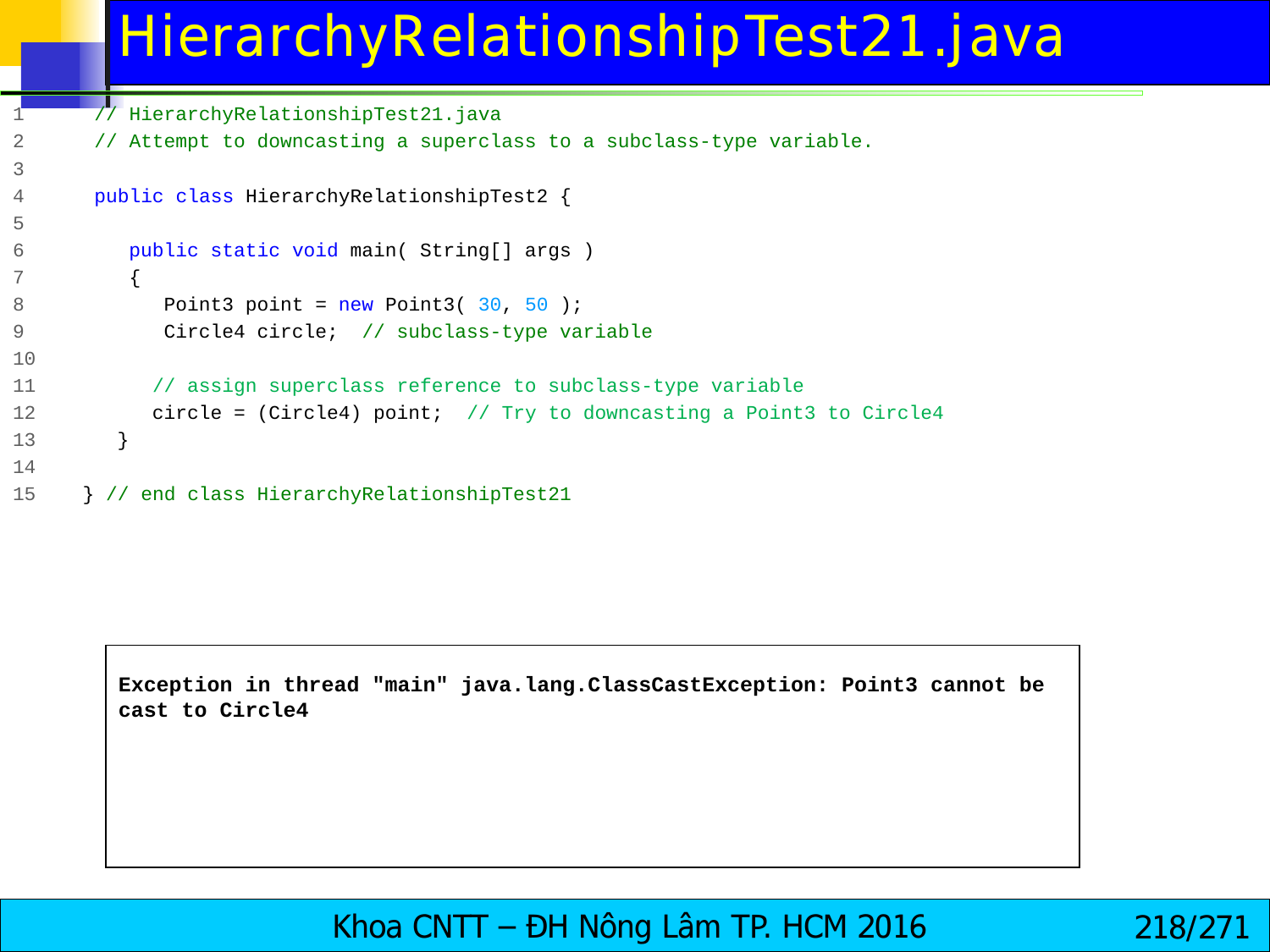

# HierarchyRelationshipTest21.java
1      // HierarchyRelationshipTest21.java
2      // Attempt to downcasting a superclass to a subclass-type variable.
3
4      public class HierarchyRelationshipTest2 {
5
6         public static void main( String[] args )
7         {
8            Point3 point = new Point3( 30, 50 );
9            Circle4 circle;  // subclass-type variable
10
11          // assign superclass reference to subclass-type variable
12          circle = (Circle4) point;  // Try to downcasting a Point3 to Circle4
13       }
14
15    } // end class HierarchyRelationshipTest21

Exception in thread "main" java.lang.ClassCastException: Point3 cannot be cast to Circle4